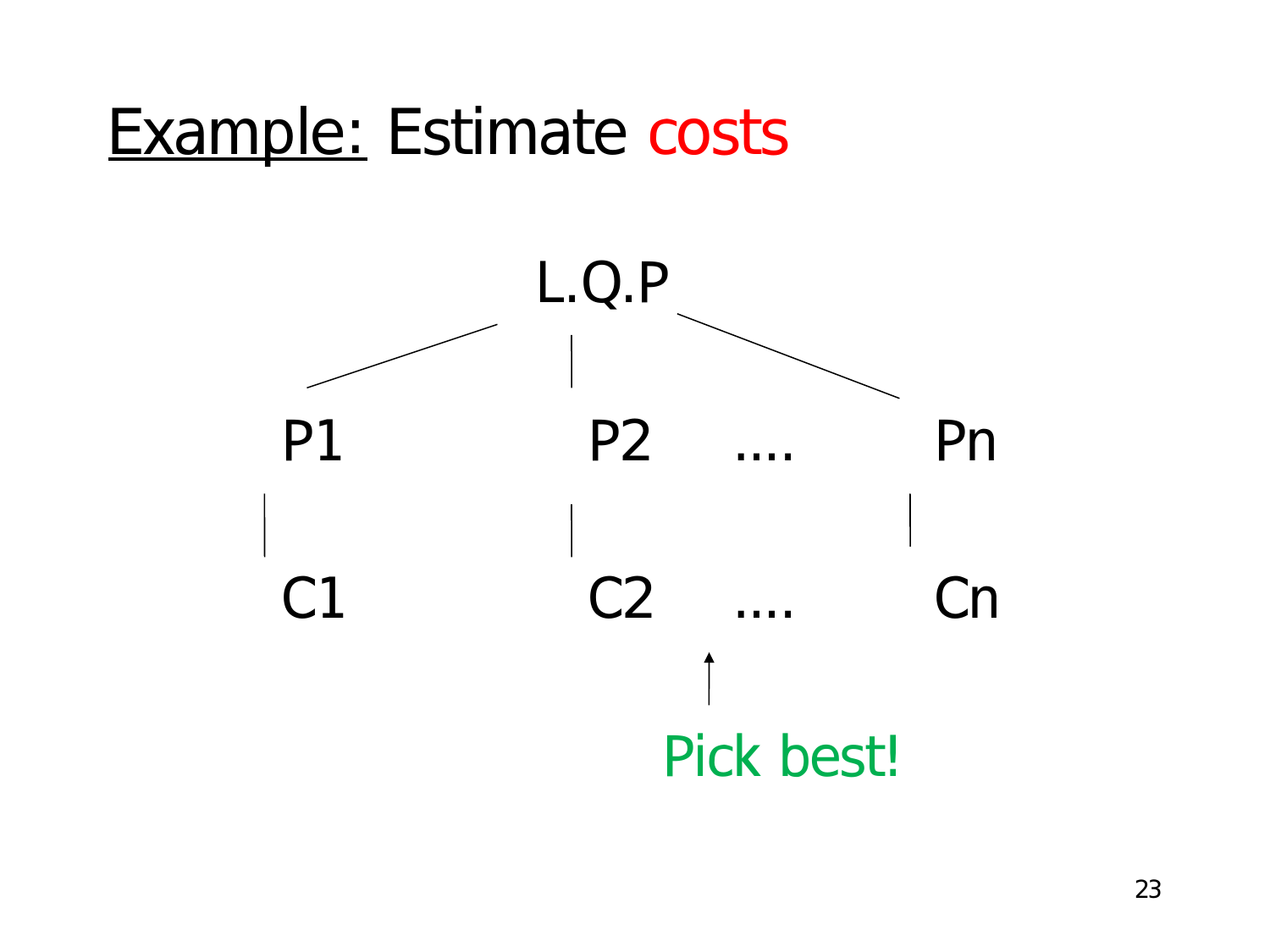

# Example: Estimate costs
				L.Q.P

		P1		   P2	    …. 	 Pn

		C1		   C2	    ….	 Cn

					Pick best!

23